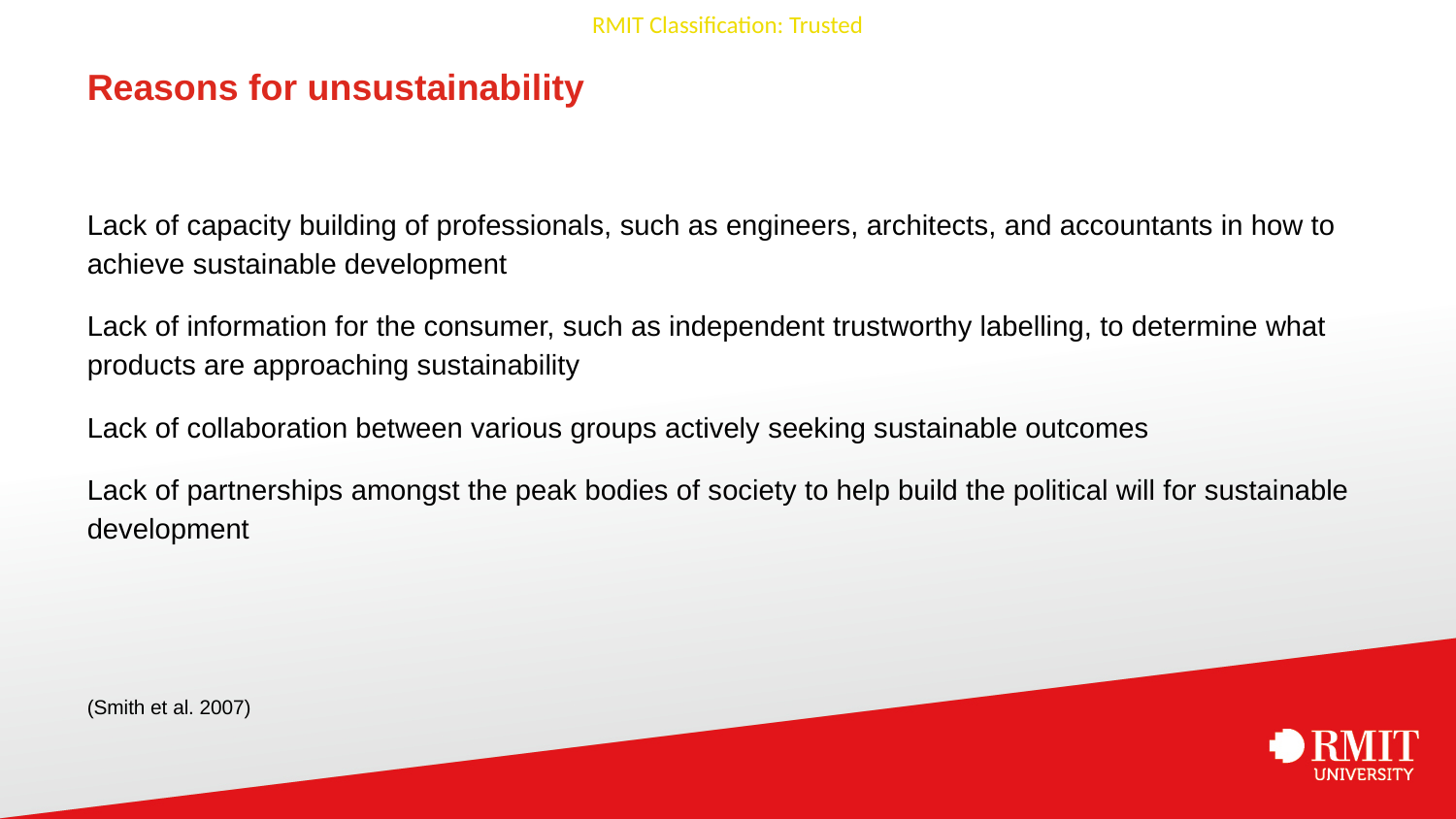

# Reasons for unsustainability
Lack of capacity building of professionals, such as engineers, architects, and accountants in how to achieve sustainable development
Lack of information for the consumer, such as independent trustworthy labelling, to determine what products are approaching sustainability
Lack of collaboration between various groups actively seeking sustainable outcomes
Lack of partnerships amongst the peak bodies of society to help build the political will for sustainable development

(Smith et al. 2007)